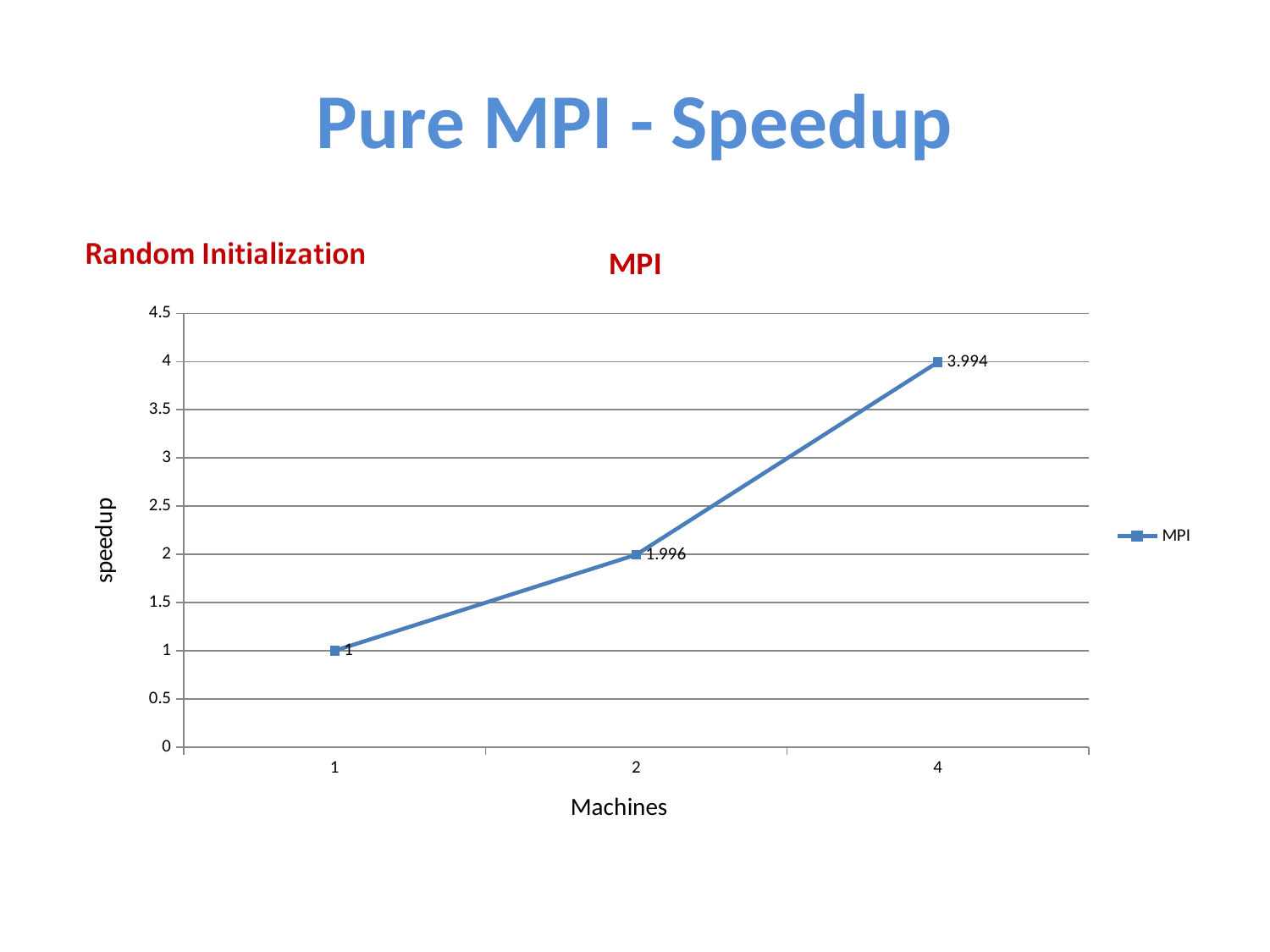

# Pure MPI - Speedup

### Chart: MPI

| Category | MPI |
|---|---|
| 1 | 1.0 |
| 2 | 1.9960000000000002 |
| 4 | 3.9939999999999998 |